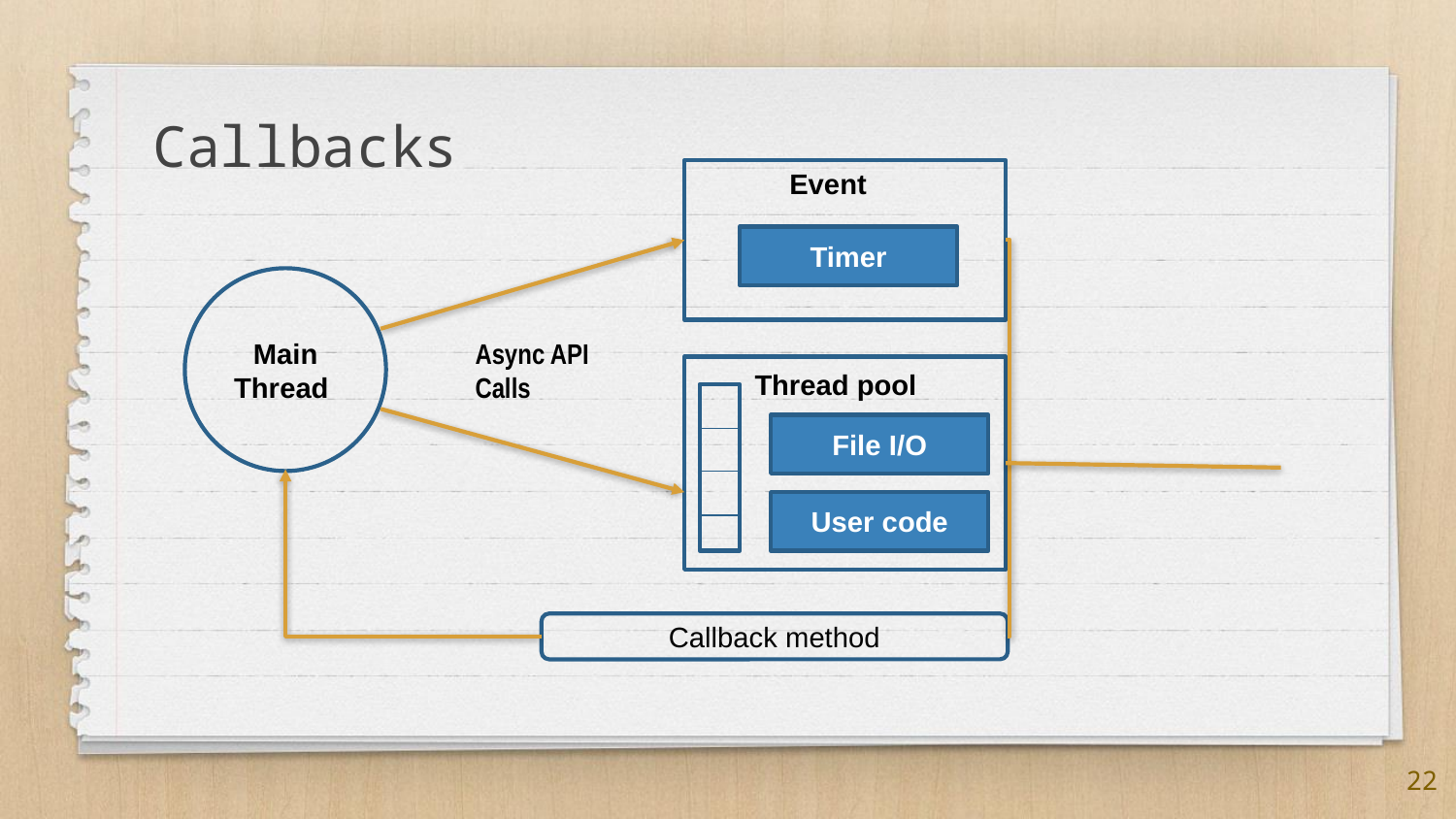

Callbacks
Event

Timer
Main
Thread
Async API
Calls

Thread pool

File I/O
User code
Callback method
22